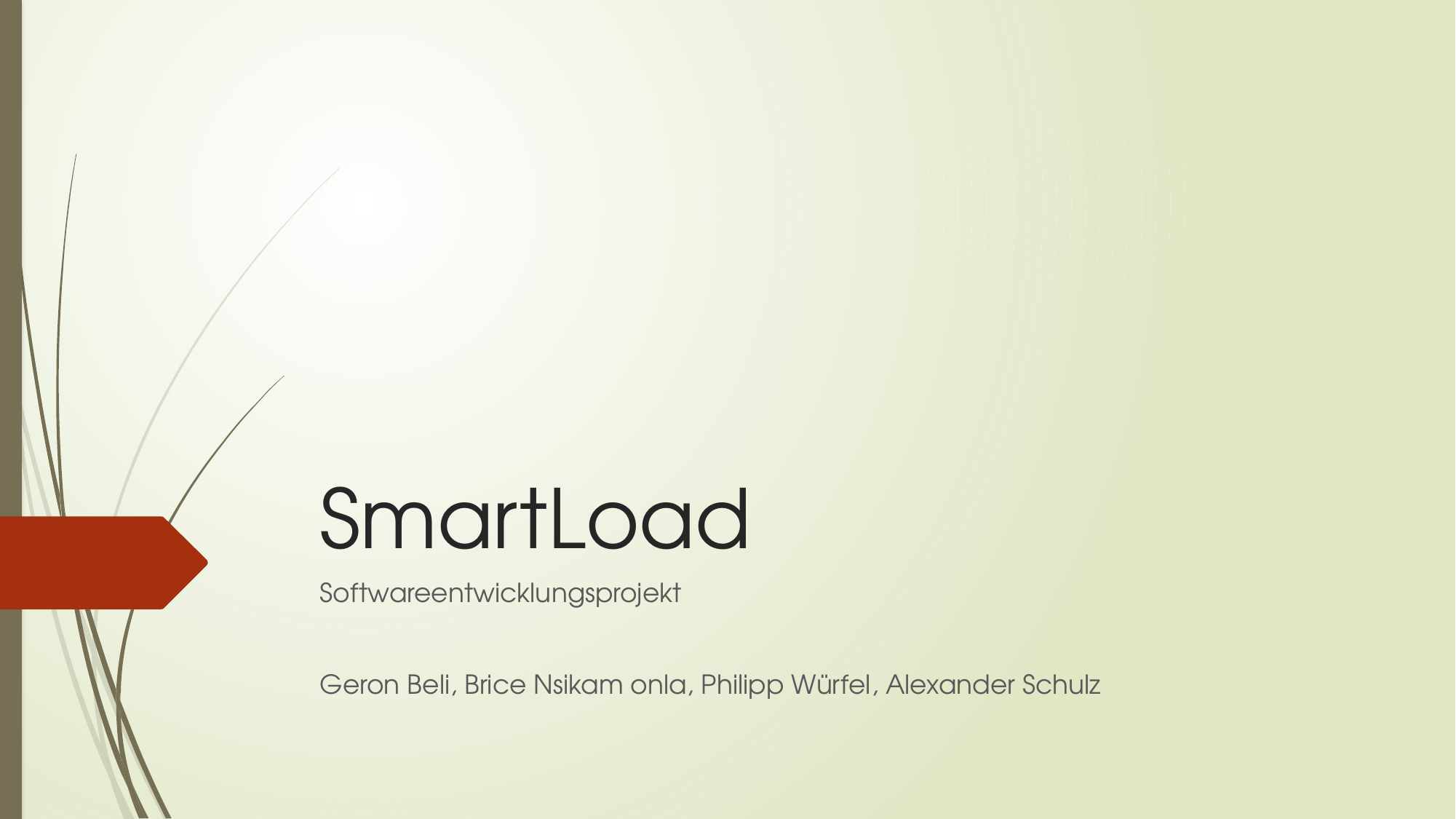

# SmartLoad
Softwareentwicklungsprojekt

Geron Beli, Brice Nsikam onla, Philipp Würfel, Alexander Schulz